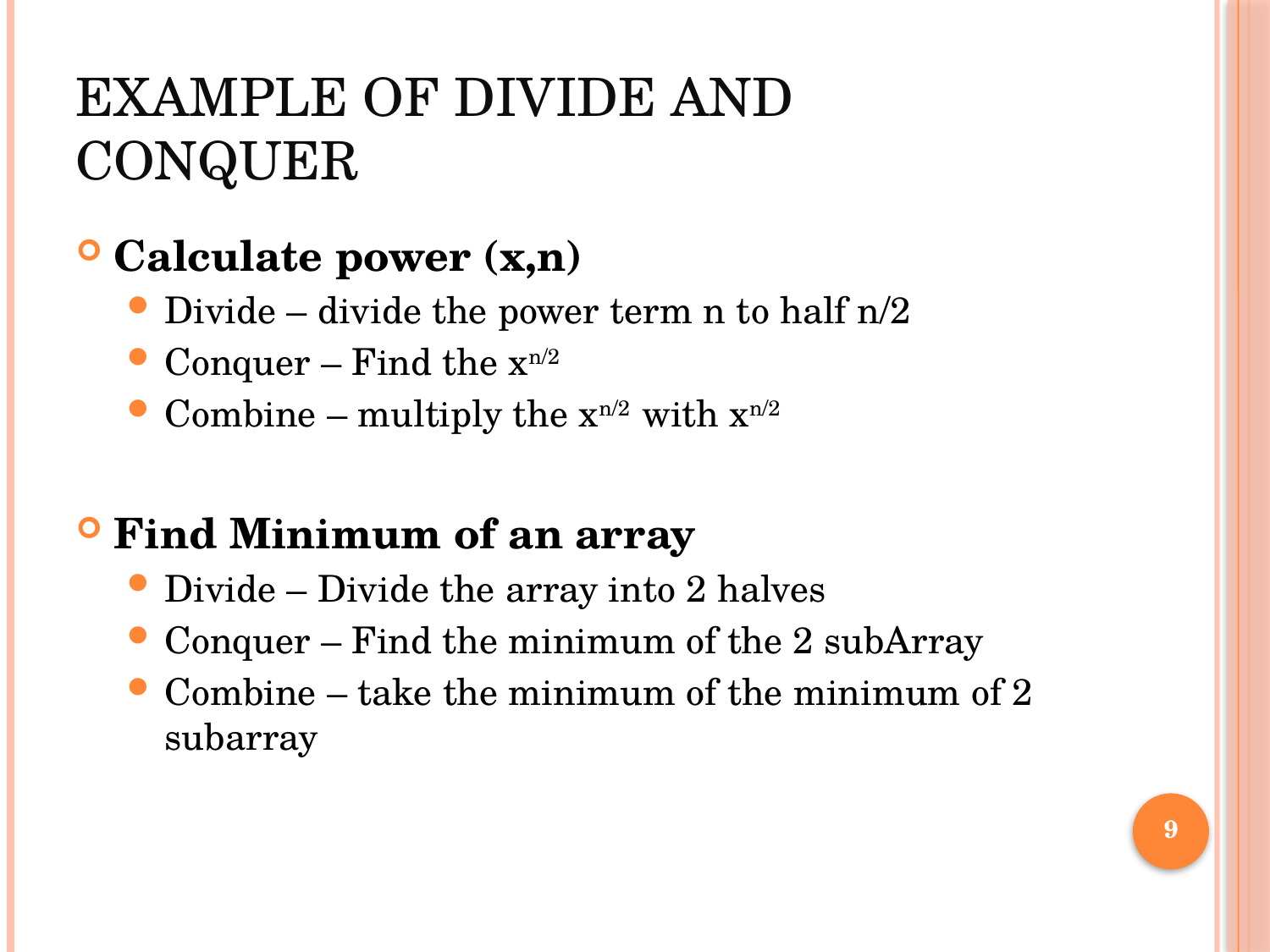

# Example of Divide and Conquer
Calculate power (x,n)
Divide – divide the power term n to half n/2
Conquer – Find the xn/2
Combine – multiply the xn/2  with xn/2

Find Minimum of an array
Divide – Divide the array into 2 halves
Conquer – Find the minimum of the 2 subArray
Combine – take the minimum of the minimum of 2 subarray

9